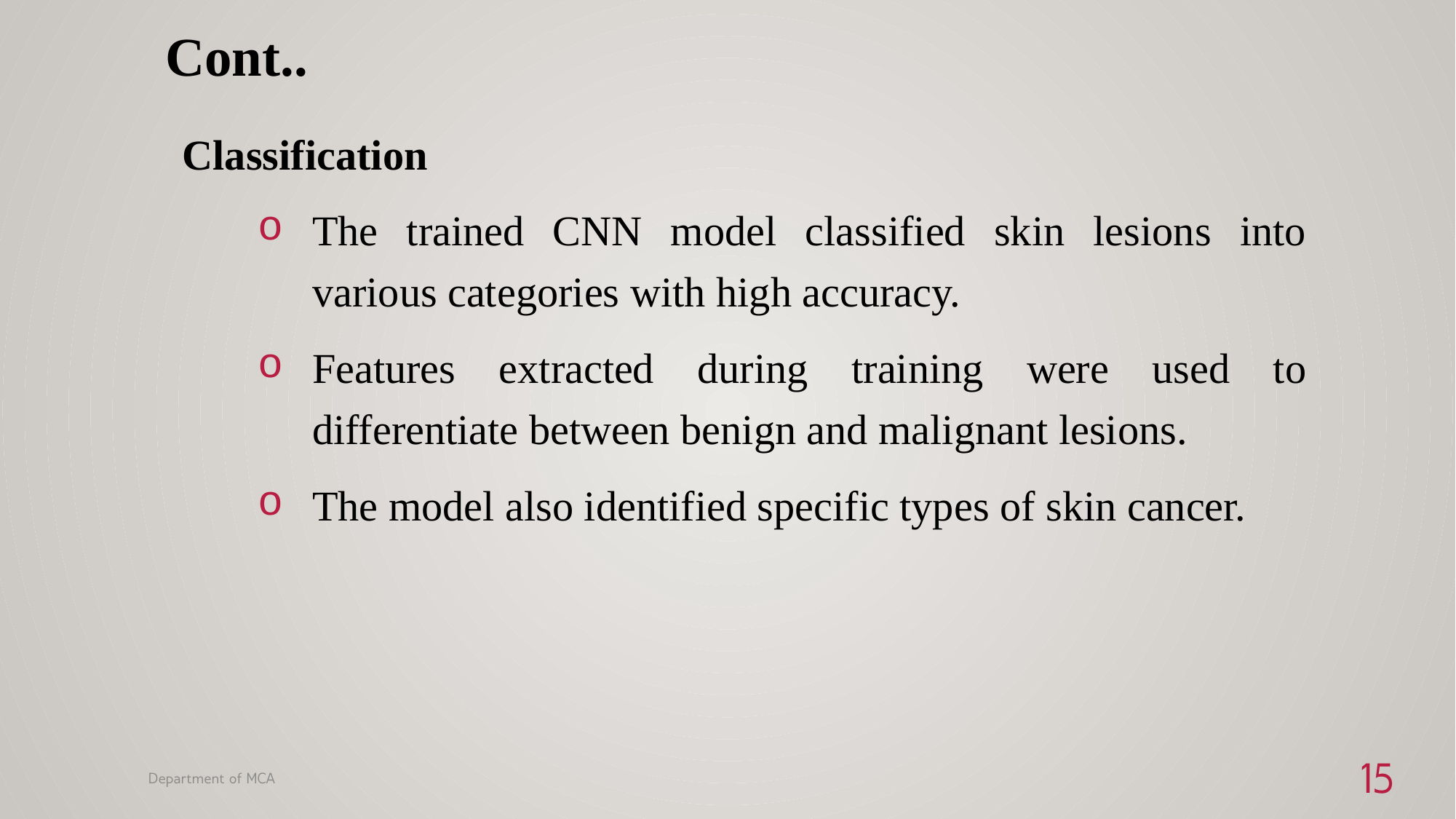

# Cont..
Classification
The trained CNN model classified skin lesions into various categories with high accuracy.
Features extracted during training were used to differentiate between benign and malignant lesions.
The model also identified specific types of skin cancer.
15
Department of MCA